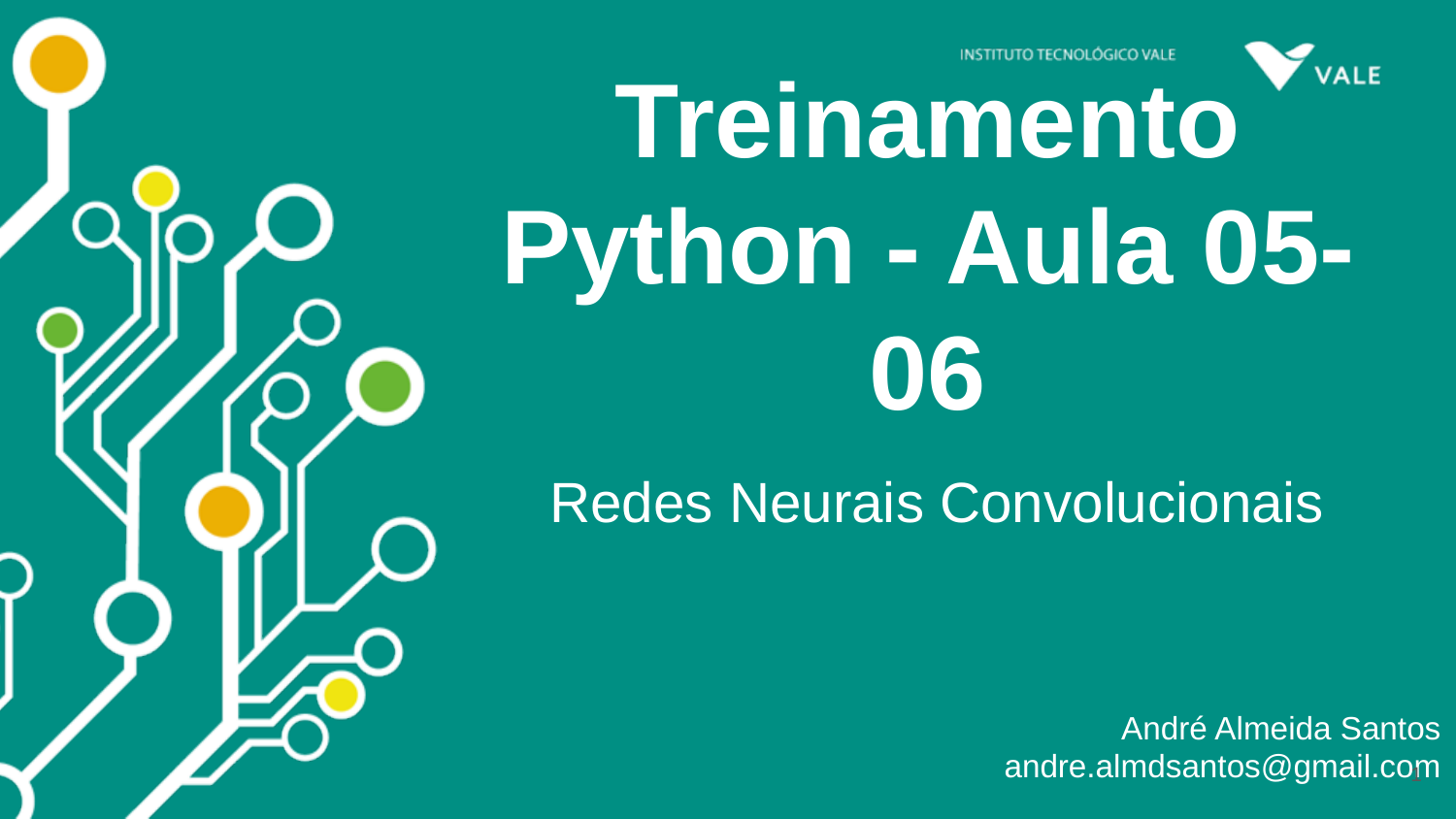

# Treinamento Python - Aula 05-06
Redes Neurais Convolucionais
André Almeida Santos
andre.almdsantos@gmail.com

1